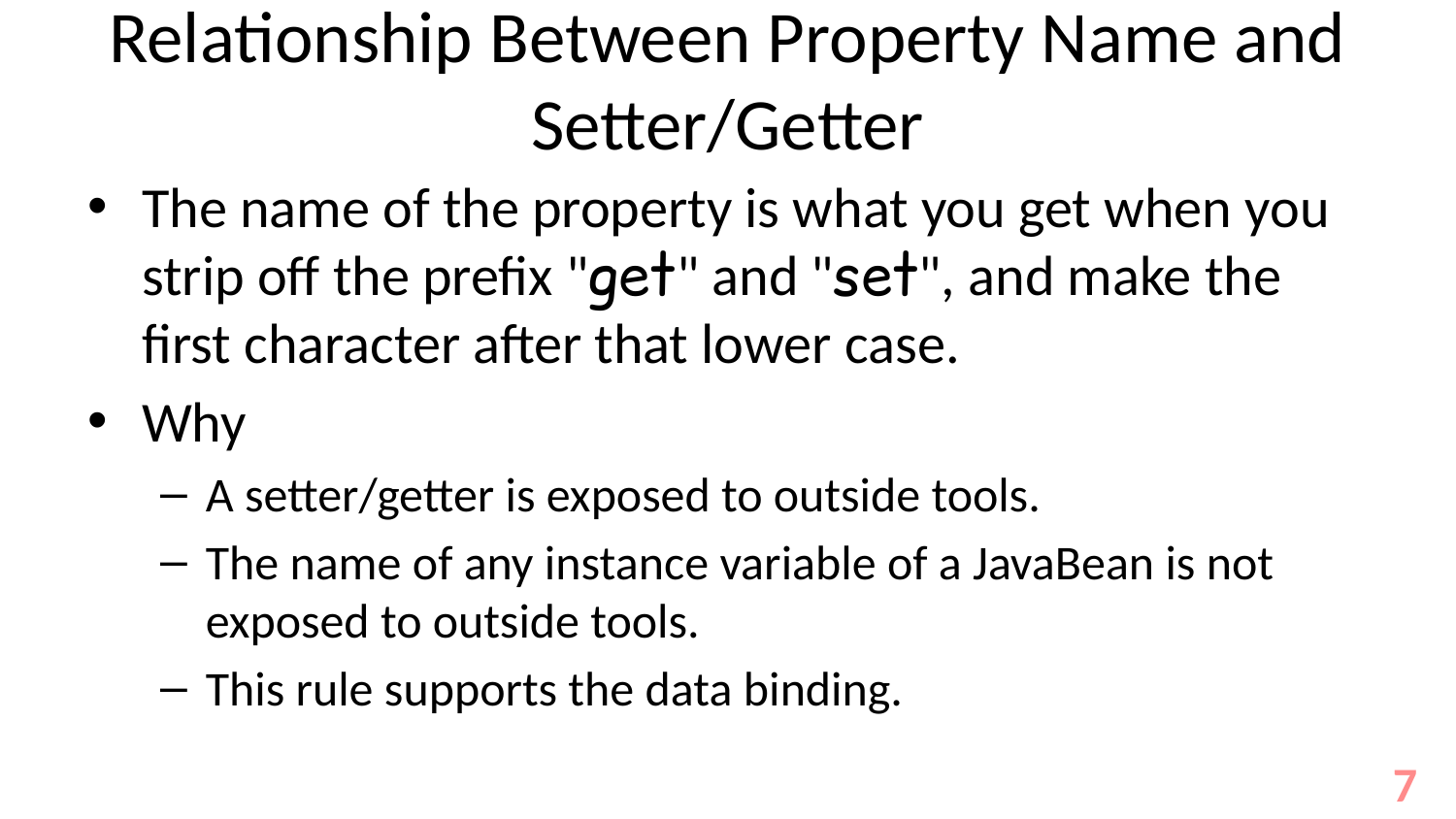

# Relationship Between Property Name and Setter/Getter
The name of the property is what you get when you strip off the prefix "get" and "set", and make the first character after that lower case.
Why
A setter/getter is exposed to outside tools.
The name of any instance variable of a JavaBean is not exposed to outside tools.
This rule supports the data binding.
7